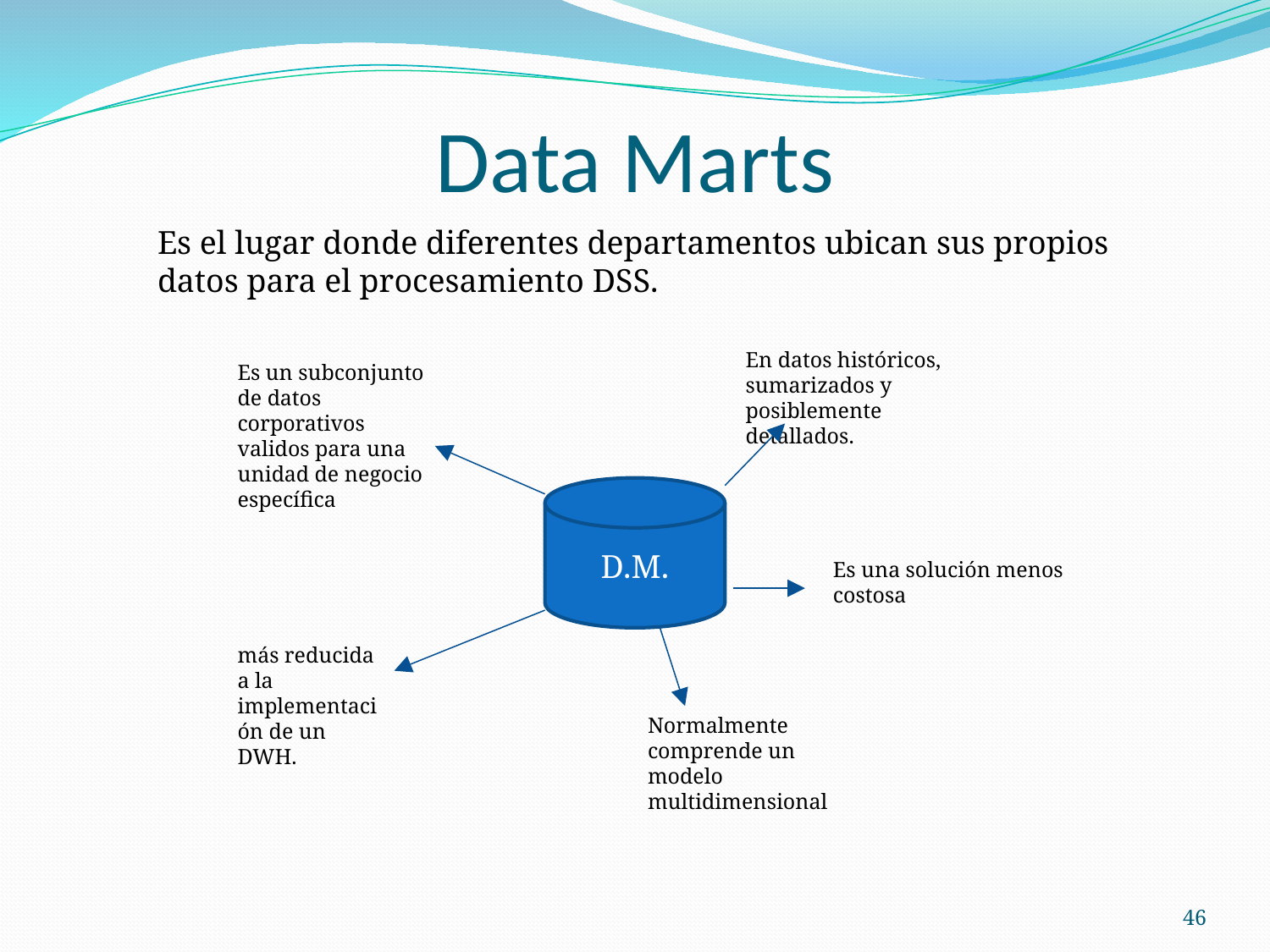

Data Marts
Es el lugar donde diferentes departamentos ubican sus propios datos para el procesamiento DSS.
En datos históricos, sumarizados y posiblemente detallados.
Es un subconjunto de datos corporativos validos para una unidad de negocio específica
D.M.
Es una solución menos costosa
más reducida a la implementación de un DWH.
Normalmente comprende un modelo multidimensional

46